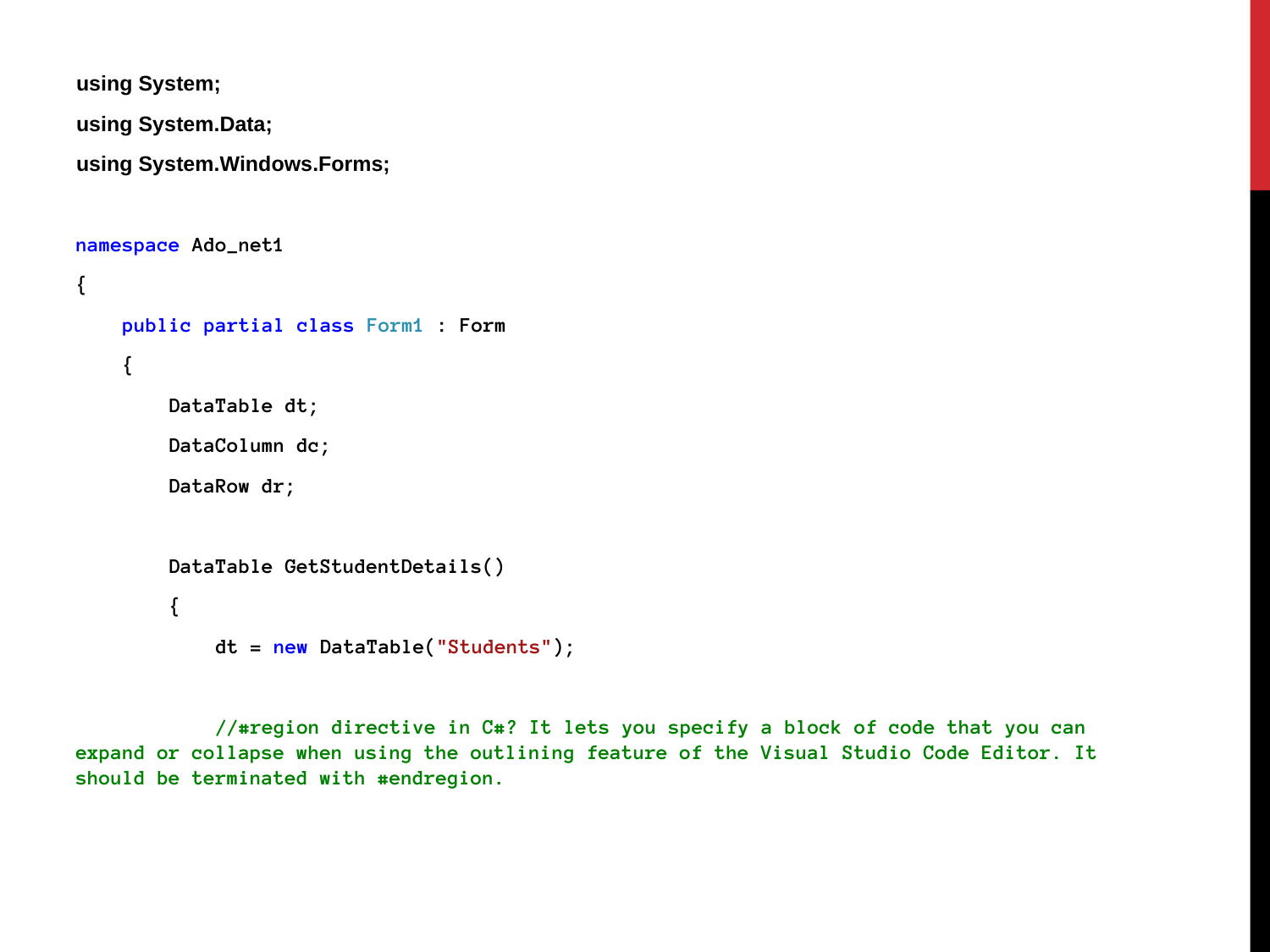

using System;
using System.Data;
using System.Windows.Forms;

namespace Ado_net1
{
    public partial class Form1 : Form
    {
        DataTable dt;
        DataColumn dc;
        DataRow dr;

        DataTable GetStudentDetails()
        {
            dt = new DataTable("Students");

            //#region directive in C#? It lets you specify a block of code that you can expand or collapse when using the outlining feature of the Visual Studio Code Editor. It should be terminated with #endregion.